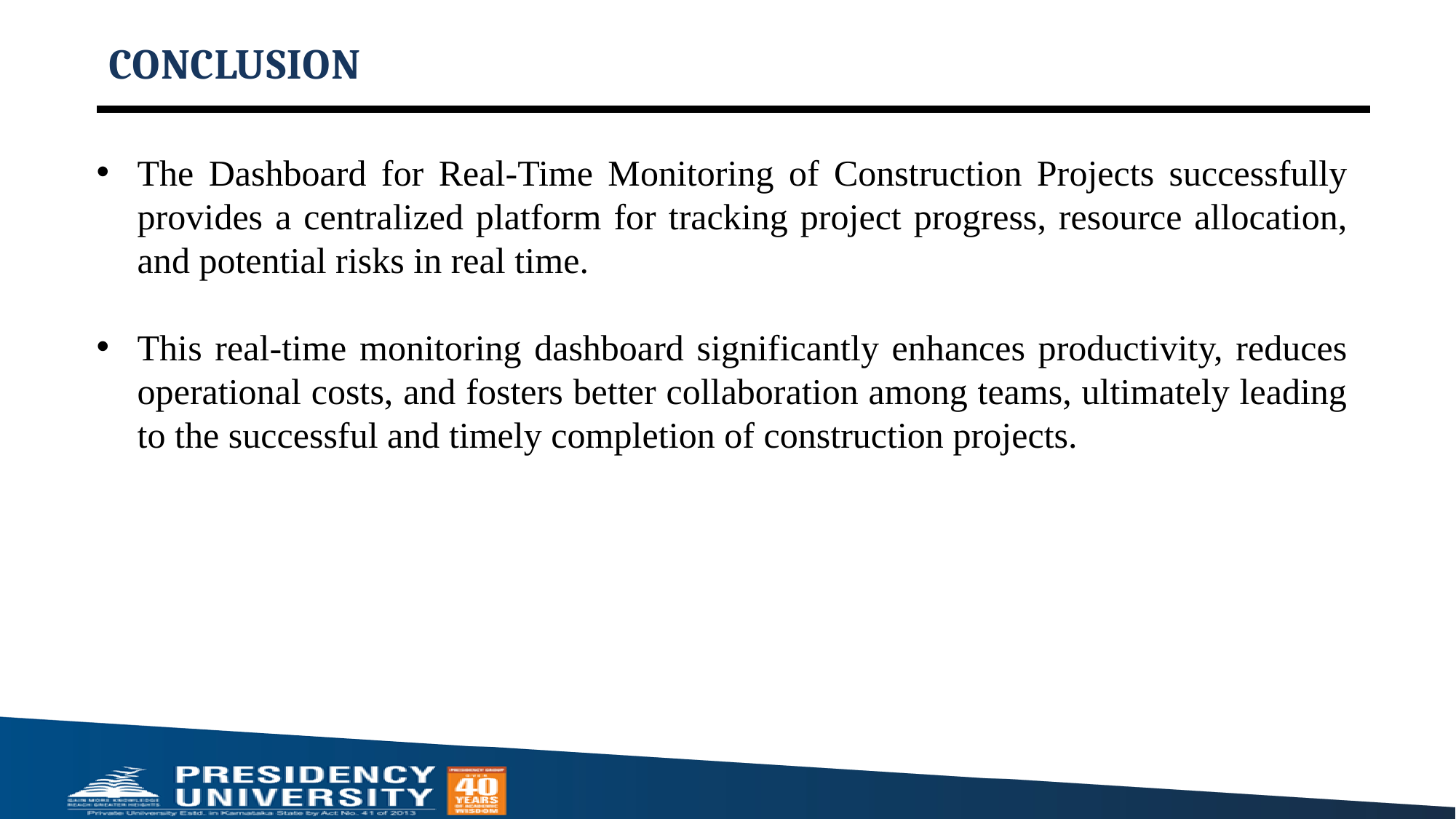

# CONCLUSION
The Dashboard for Real-Time Monitoring of Construction Projects successfully provides a centralized platform for tracking project progress, resource allocation, and potential risks in real time.

This real-time monitoring dashboard significantly enhances productivity, reduces operational costs, and fosters better collaboration among teams, ultimately leading to the successful and timely completion of construction projects.